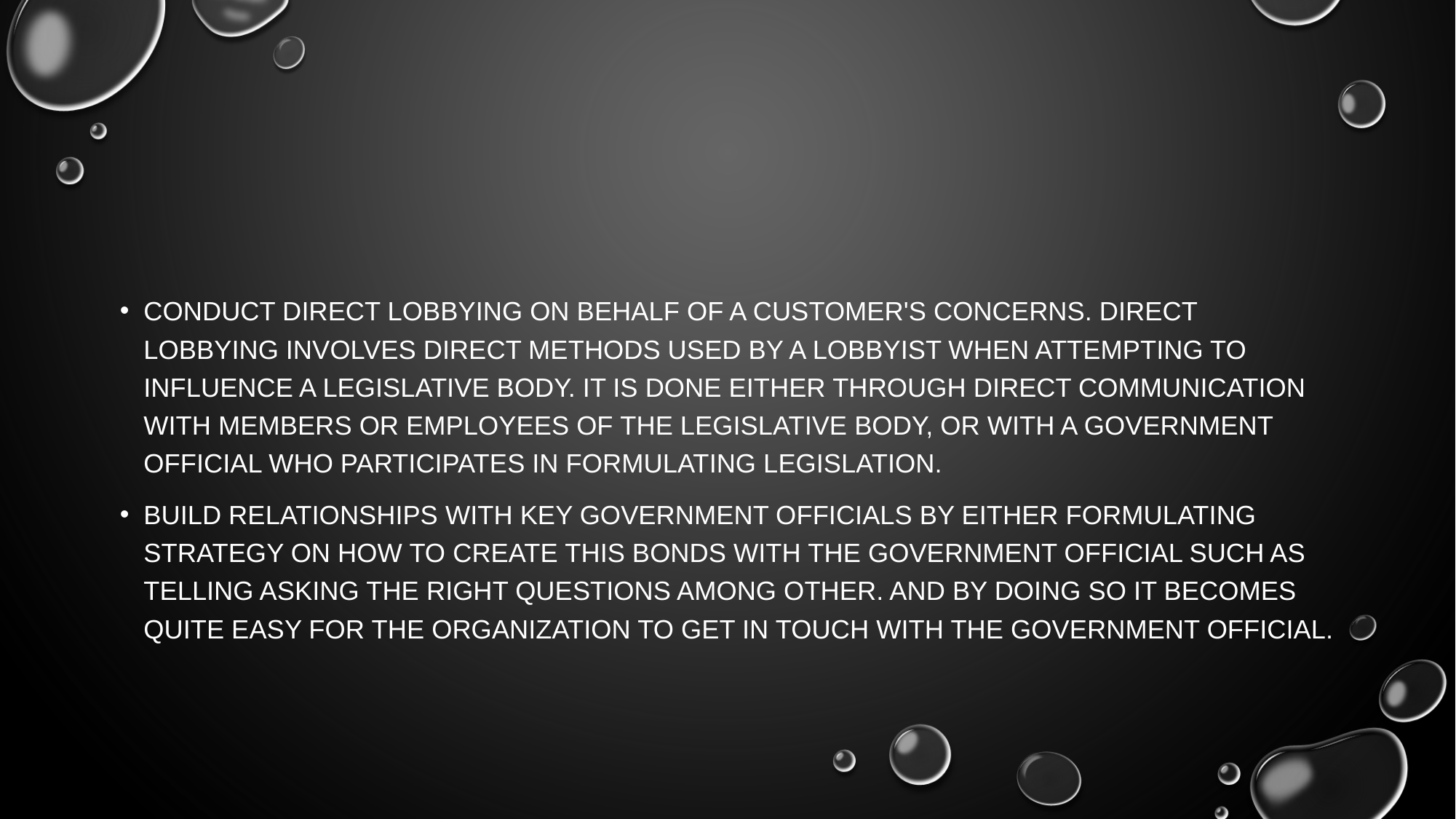

#
Conduct direct lobbying on behalf of a customer's concerns. Direct lobbying involves direct methods used by a lobbyist when attempting to influence a legislative body. It is done either through direct communication with members or employees of the legislative body, or with a government official who participates in formulating legislation.
Build relationships with key government officials by either formulating strategy on how to create this bonds with the government official such as telling asking the right questions among other. And by doing so it becomes quite easy for the organization to get in touch with the government official.